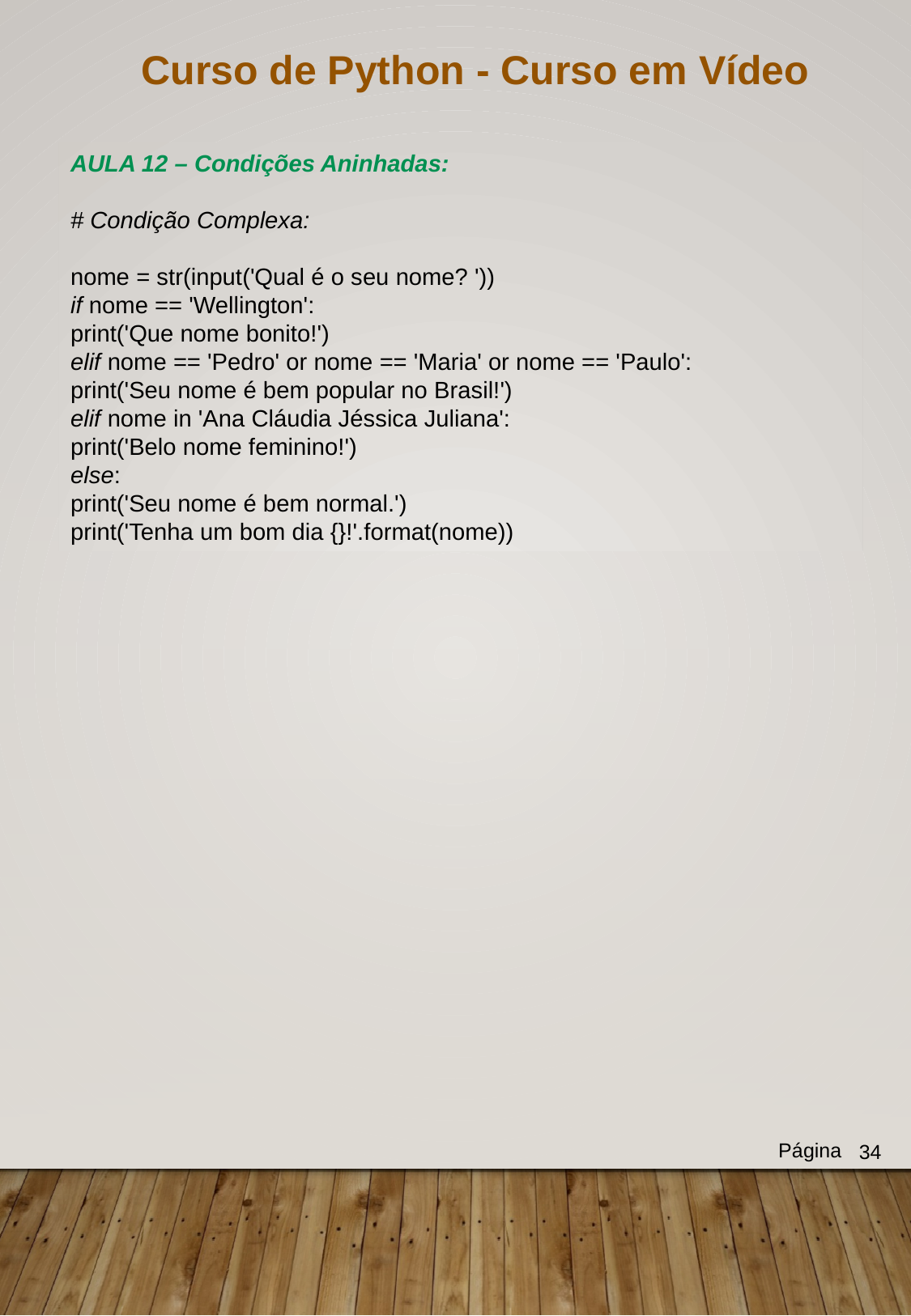

Curso de Python - Curso em Vídeo
AULA 12 – Condições Aninhadas:

# Condição Complexa:
nome = str(input('Qual é o seu nome? '))
if nome == 'Wellington':
print('Que nome bonito!')
elif nome == 'Pedro' or nome == 'Maria' or nome == 'Paulo':
print('Seu nome é bem popular no Brasil!')
elif nome in 'Ana Cláudia Jéssica Juliana':
print('Belo nome feminino!')
else:
print('Seu nome é bem normal.')
print('Tenha um bom dia {}!'.format(nome))
Página
34